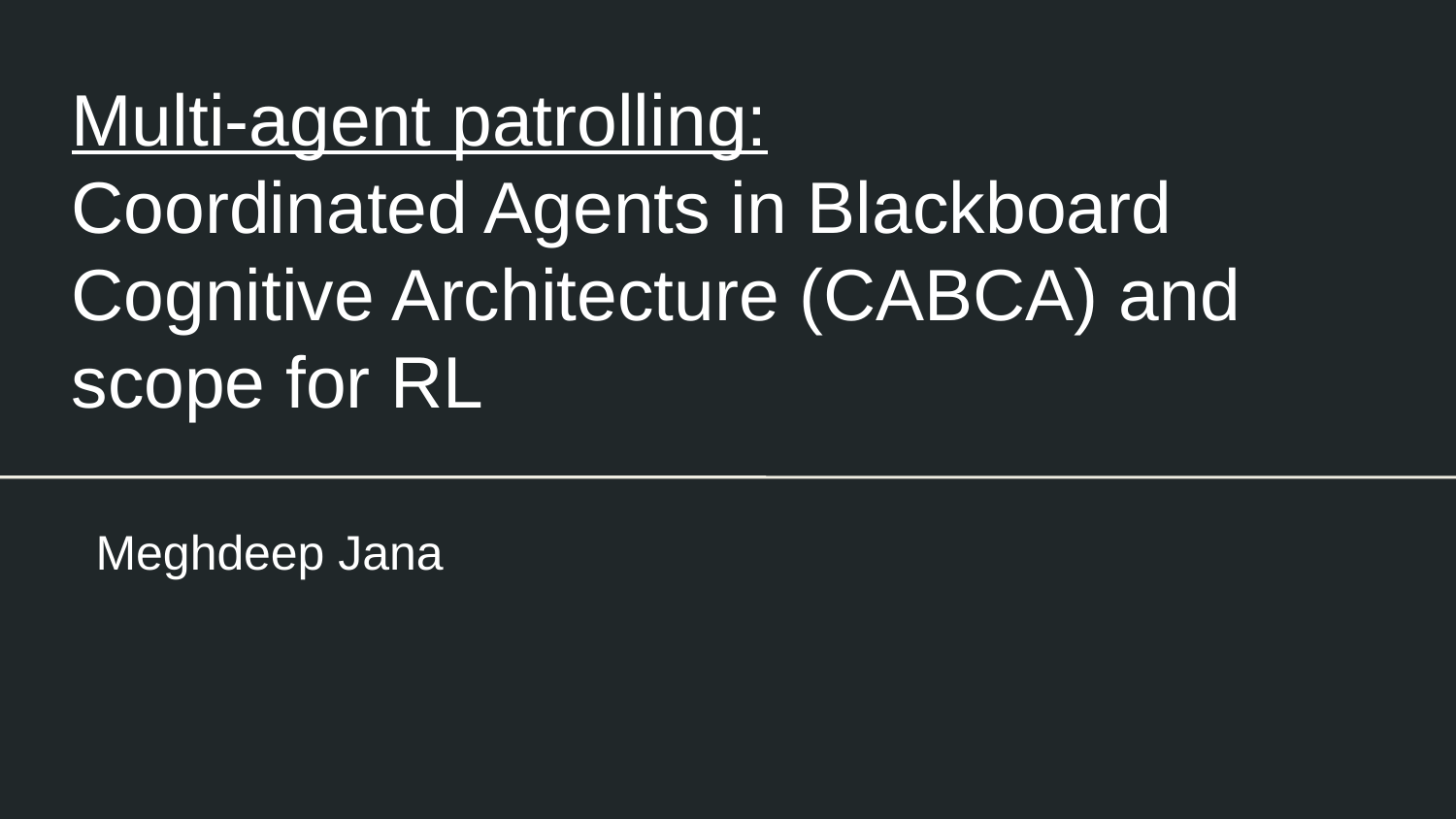

Multi-agent patrolling:
Coordinated Agents in Blackboard Cognitive Architecture (CABCA) and scope for RL
Meghdeep Jana